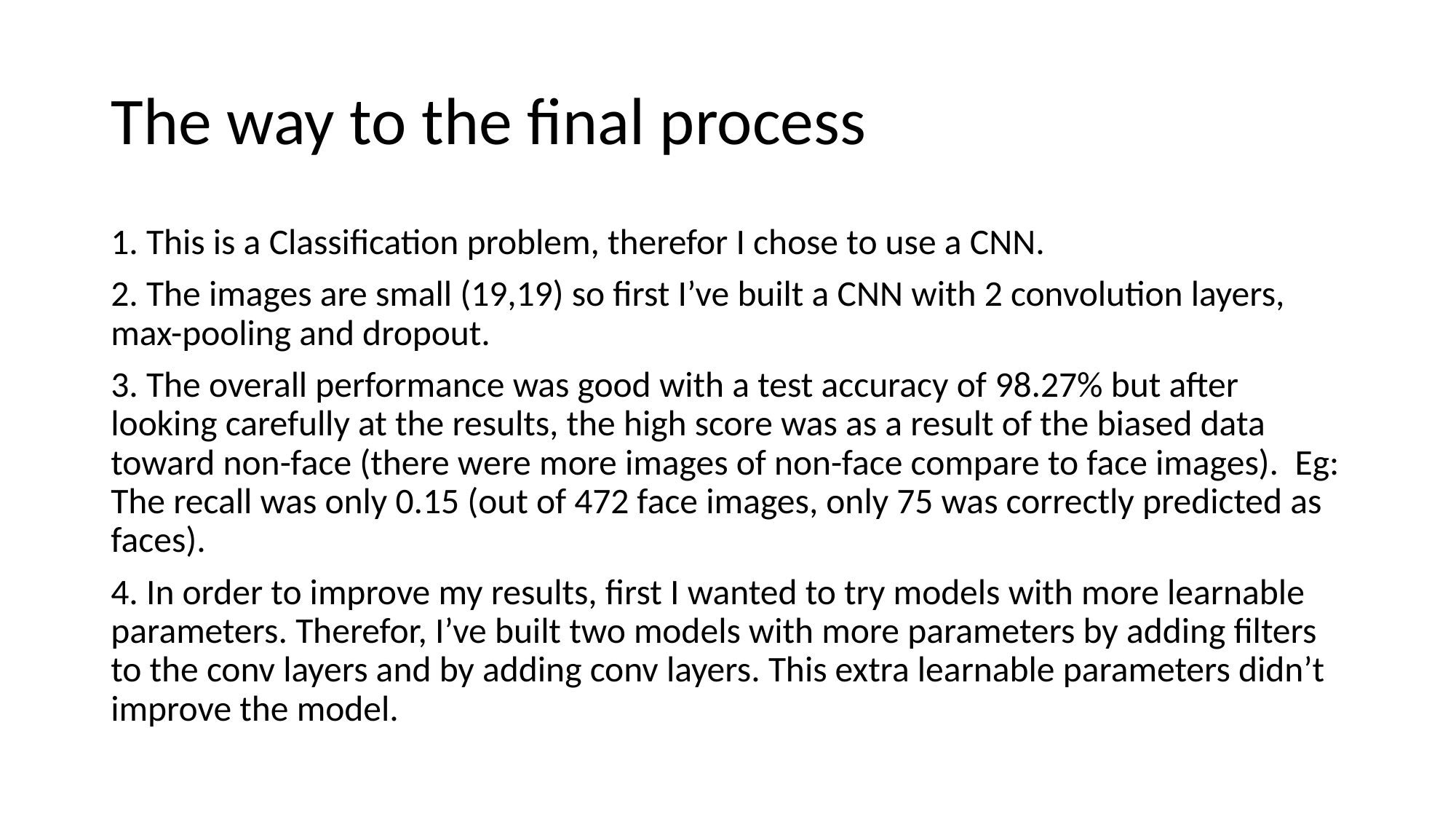

# The way to the final process
1. This is a Classification problem, therefor I chose to use a CNN.
2. The images are small (19,19) so first I’ve built a CNN with 2 convolution layers, max-pooling and dropout.
3. The overall performance was good with a test accuracy of 98.27% but after looking carefully at the results, the high score was as a result of the biased data toward non-face (there were more images of non-face compare to face images).  Eg: The recall was only 0.15 (out of 472 face images, only 75 was correctly predicted as faces).
4. In order to improve my results, first I wanted to try models with more learnable parameters. Therefor, I’ve built two models with more parameters by adding filters to the conv layers and by adding conv layers. This extra learnable parameters didn’t improve the model.